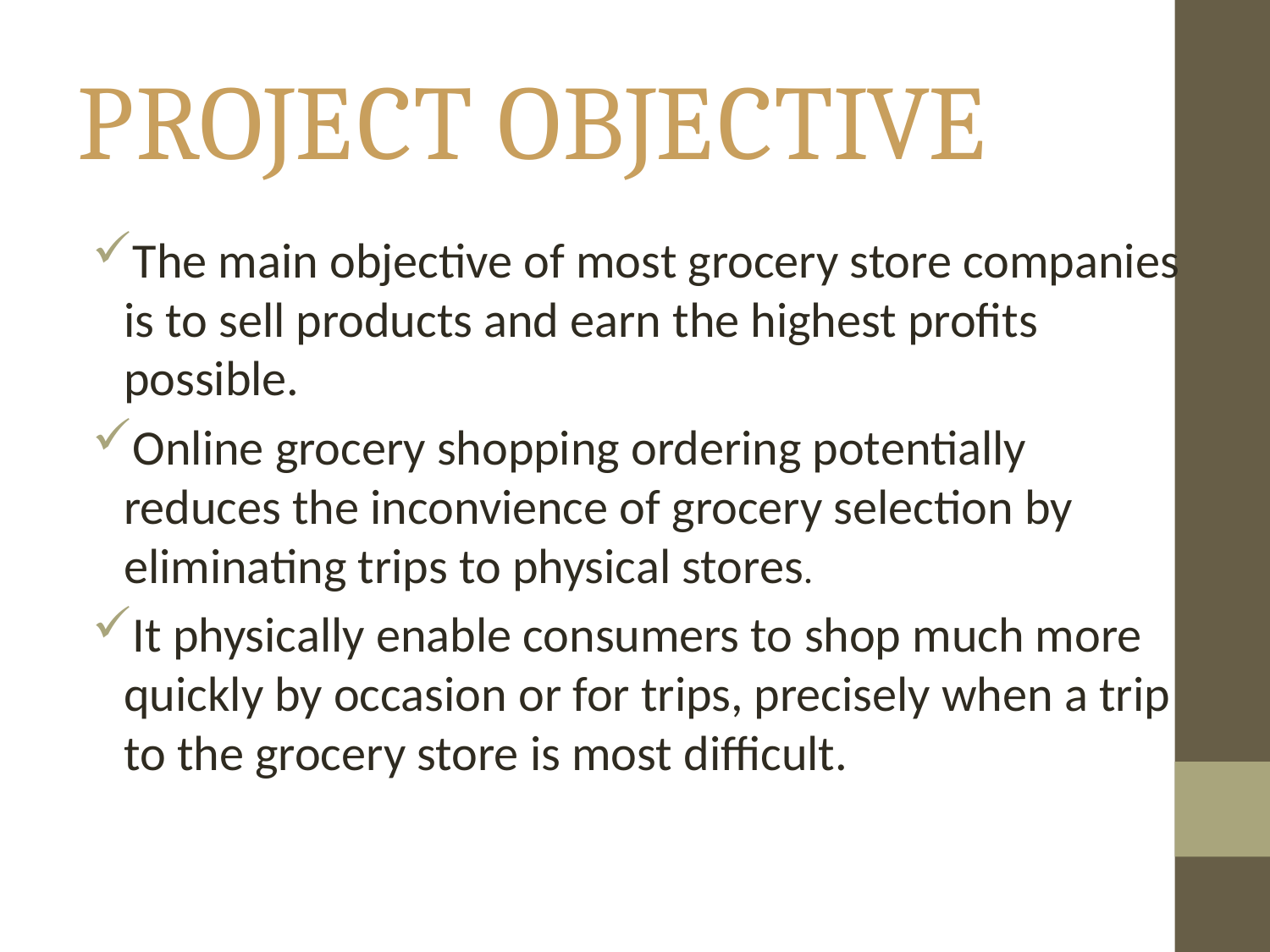

# PROJECT OBJECTIVE
The main objective of most grocery store companies is to sell products and earn the highest profits possible.
Online grocery shopping ordering potentially reduces the inconvience of grocery selection by eliminating trips to physical stores.
It physically enable consumers to shop much more quickly by occasion or for trips, precisely when a trip to the grocery store is most difficult.